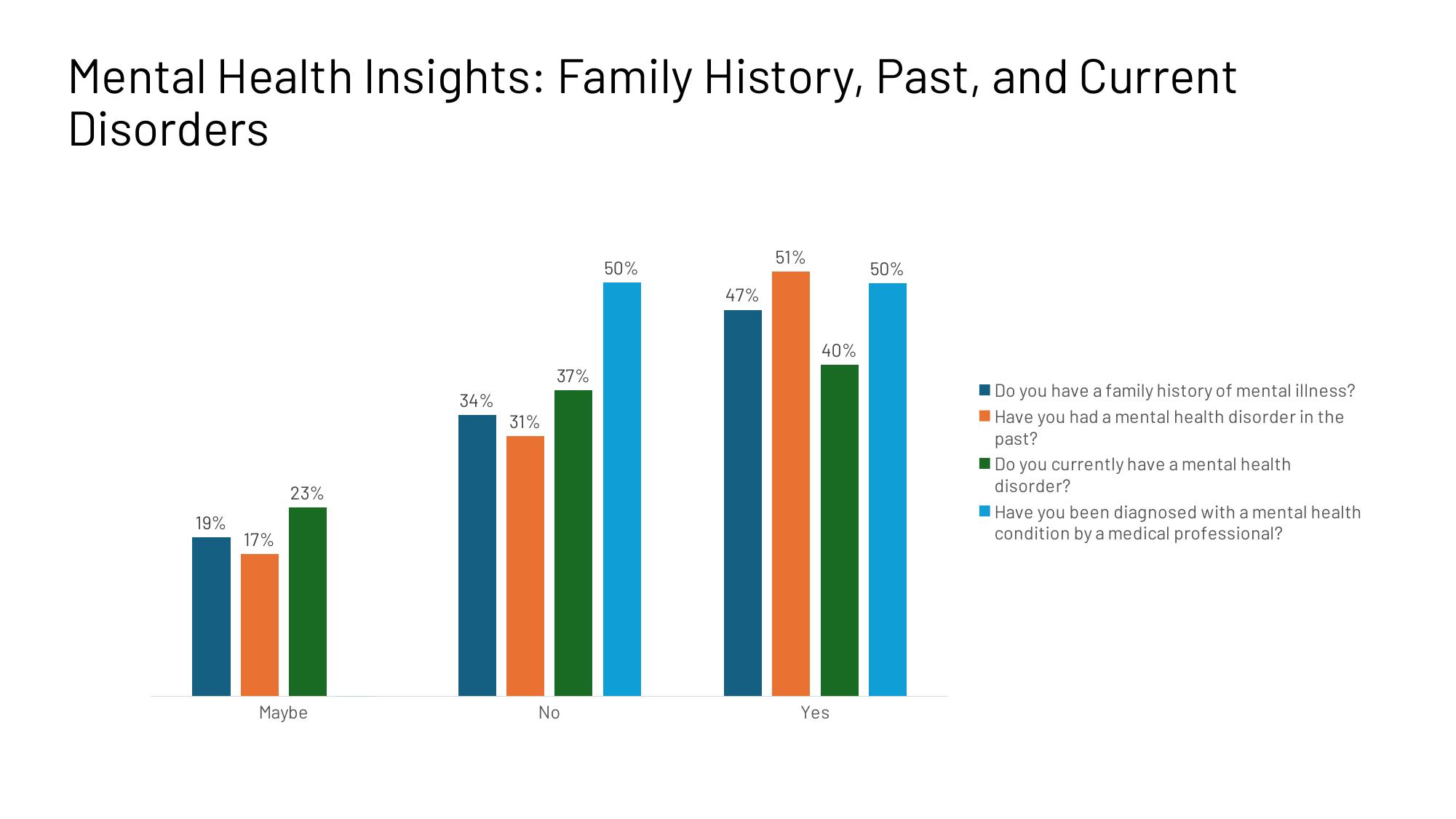

# Mental Health Insights: Family History, Past, and Current Disorders

### Chart

| Category | Do you have a family history of mental illness? | Have you had a mental health disorder in the past? | Do you currently have a mental health disorder? | Have you been diagnosed with a mental health condition by a medical professional? |
|---|---|---|---|---|
| Maybe | 0.19190509420795535 | 0.1716678297278437 | 0.22819260293091417 | 0.0 |
| No | 0.3405443126308444 | 0.31472435450104674 | 0.3705512909979065 | 0.5003489183531054 |
| Yes | 0.4675505931612003 | 0.5136078157711096 | 0.40125610607117934 | 0.49965108164689465 |